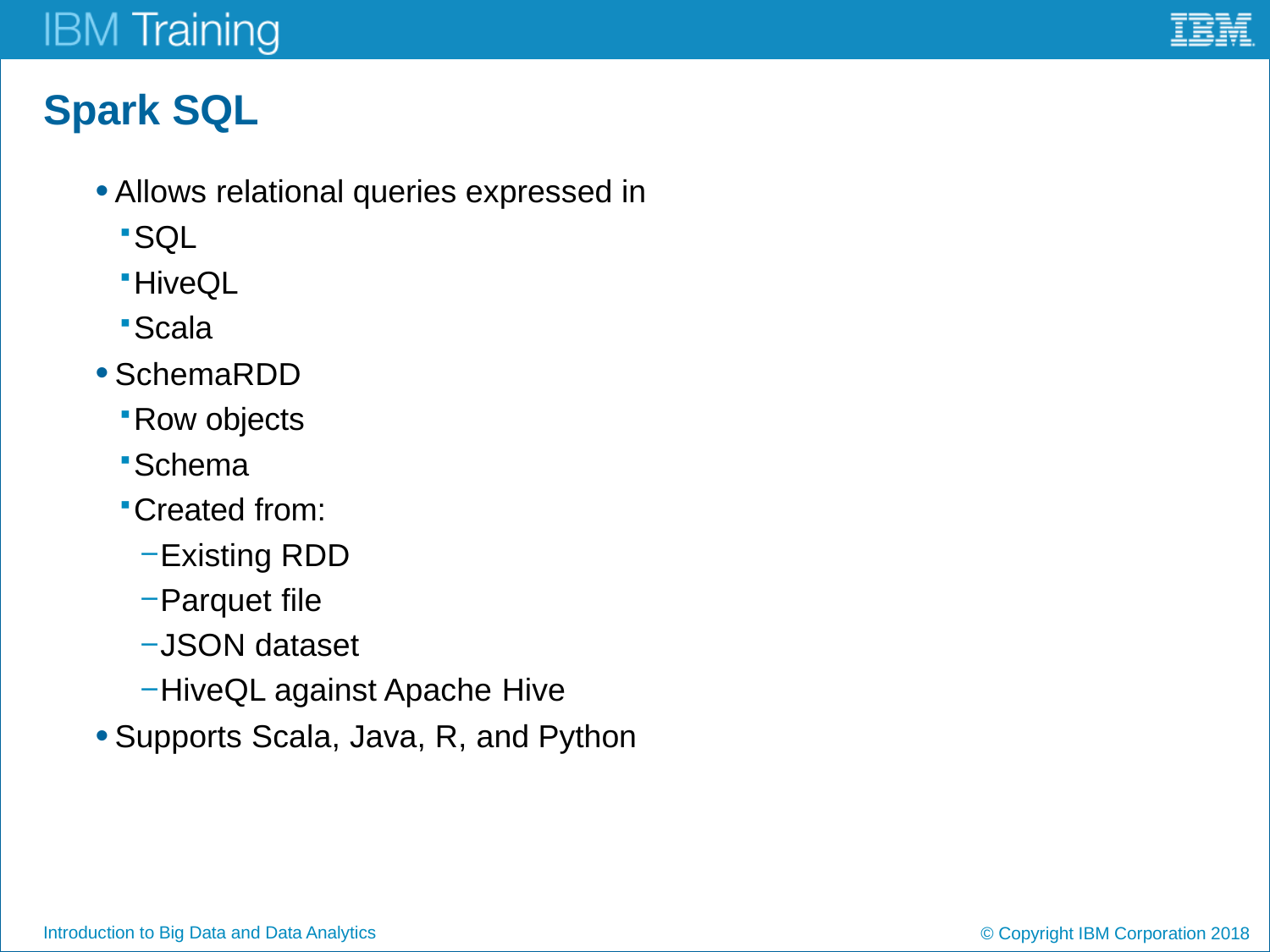

# Spark SQL
Allows relational queries expressed in
SQL
HiveQL
Scala
SchemaRDD
Row objects
Schema
Created from:
Existing RDD
Parquet file
JSON dataset
HiveQL against Apache Hive
Supports Scala, Java, R, and Python